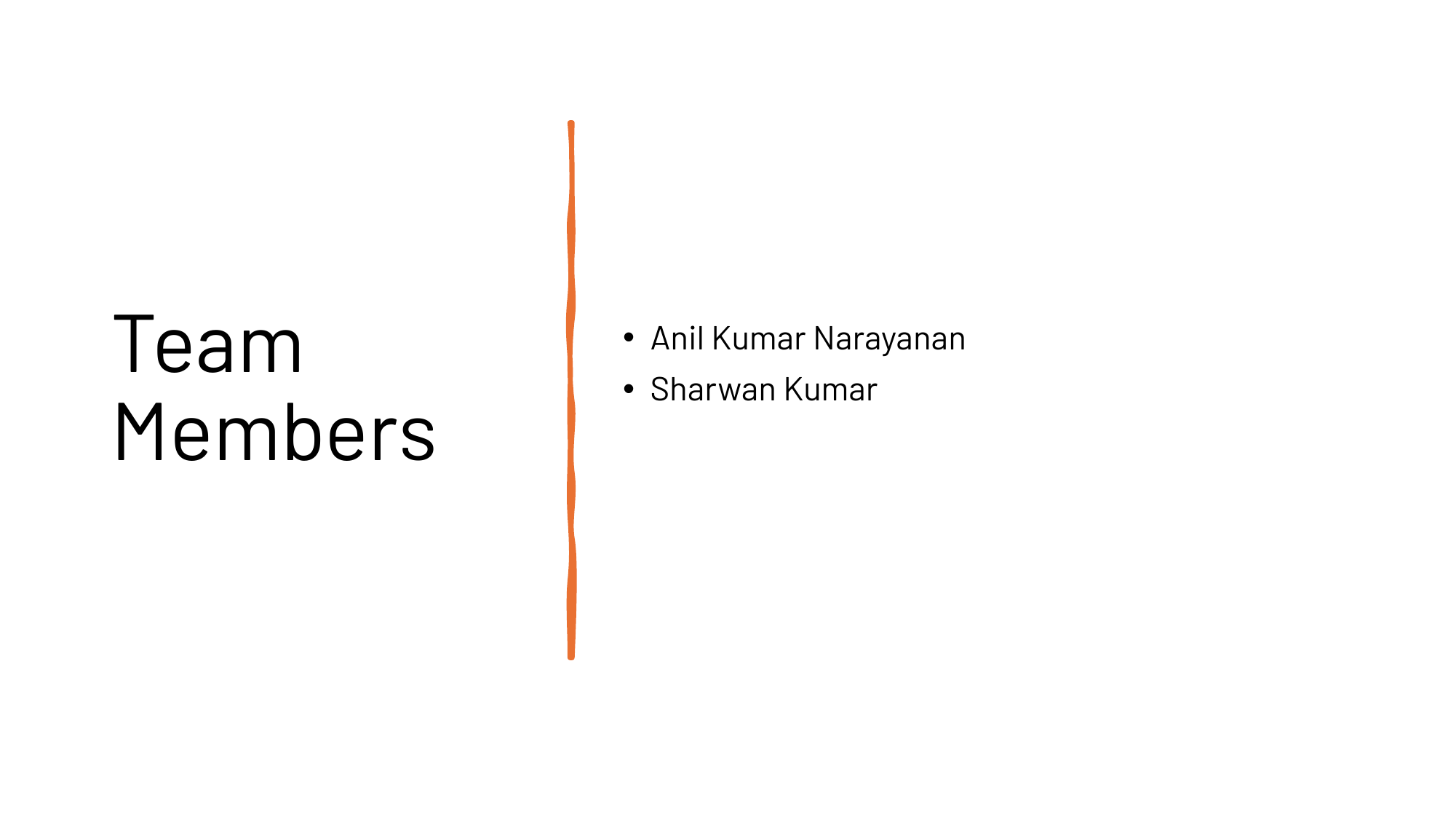

# Team Members
Anil Kumar Narayanan
Sharwan Kumar